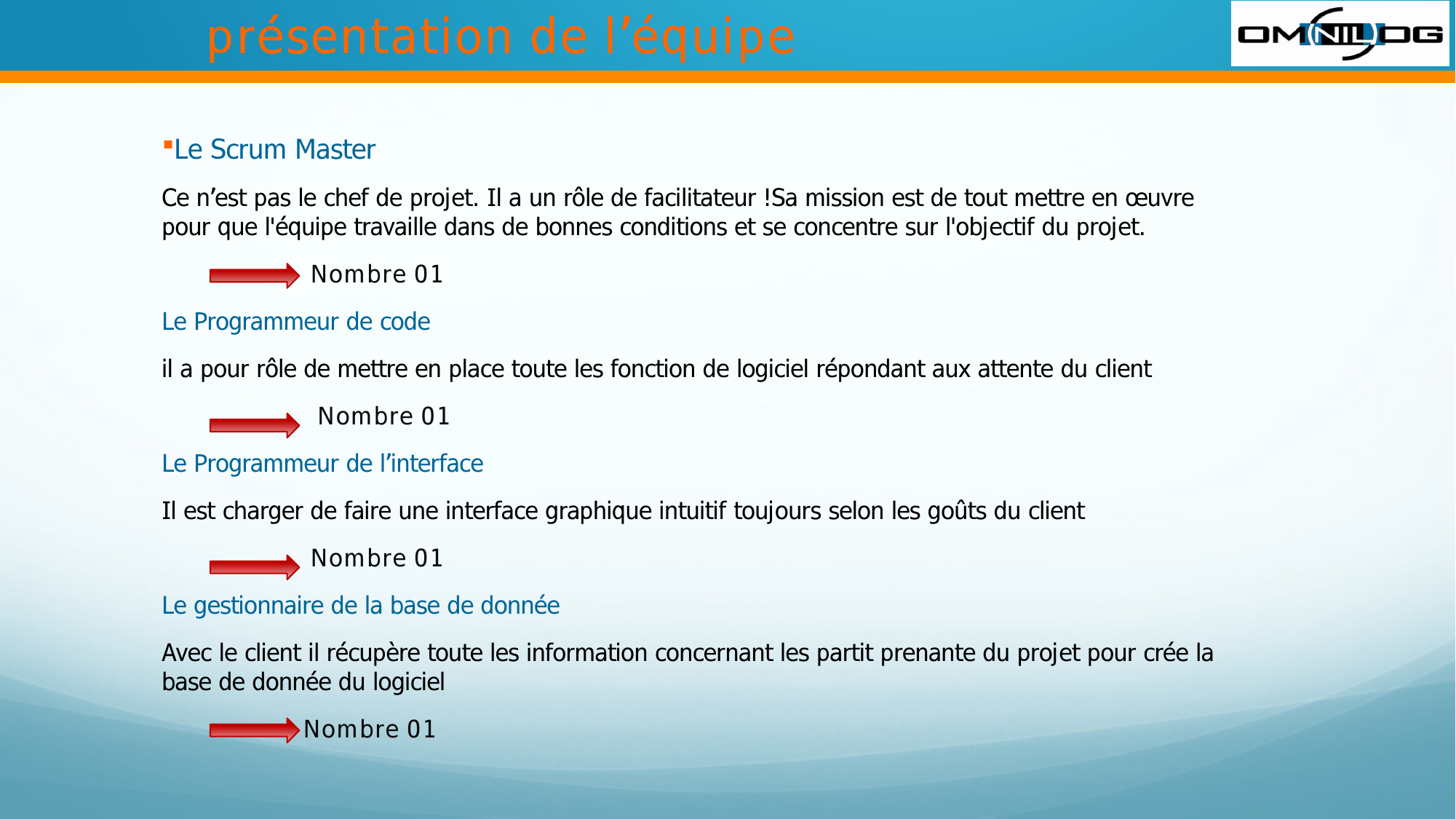

présentation de l’équipe
Le Scrum Master
Ce n’est pas le chef de projet. Il a un rôle de facilitateur !Sa mission est de tout mettre en œuvre pour que l'équipe travaille dans de bonnes conditions et se concentre sur l'objectif du projet.
                     Nombre 01
Le Programmeur de code
il a pour rôle de mettre en place toute les fonction de logiciel répondant aux attente du client
                      Nombre 01
Le Programmeur de l’interface
Il est charger de faire une interface graphique intuitif toujours selon les goûts du client
                     Nombre 01
Le gestionnaire de la base de donnée
Avec le client il récupère toute les information concernant les partit prenante du projet pour crée la base de donnée du logiciel
                   Nombre 01